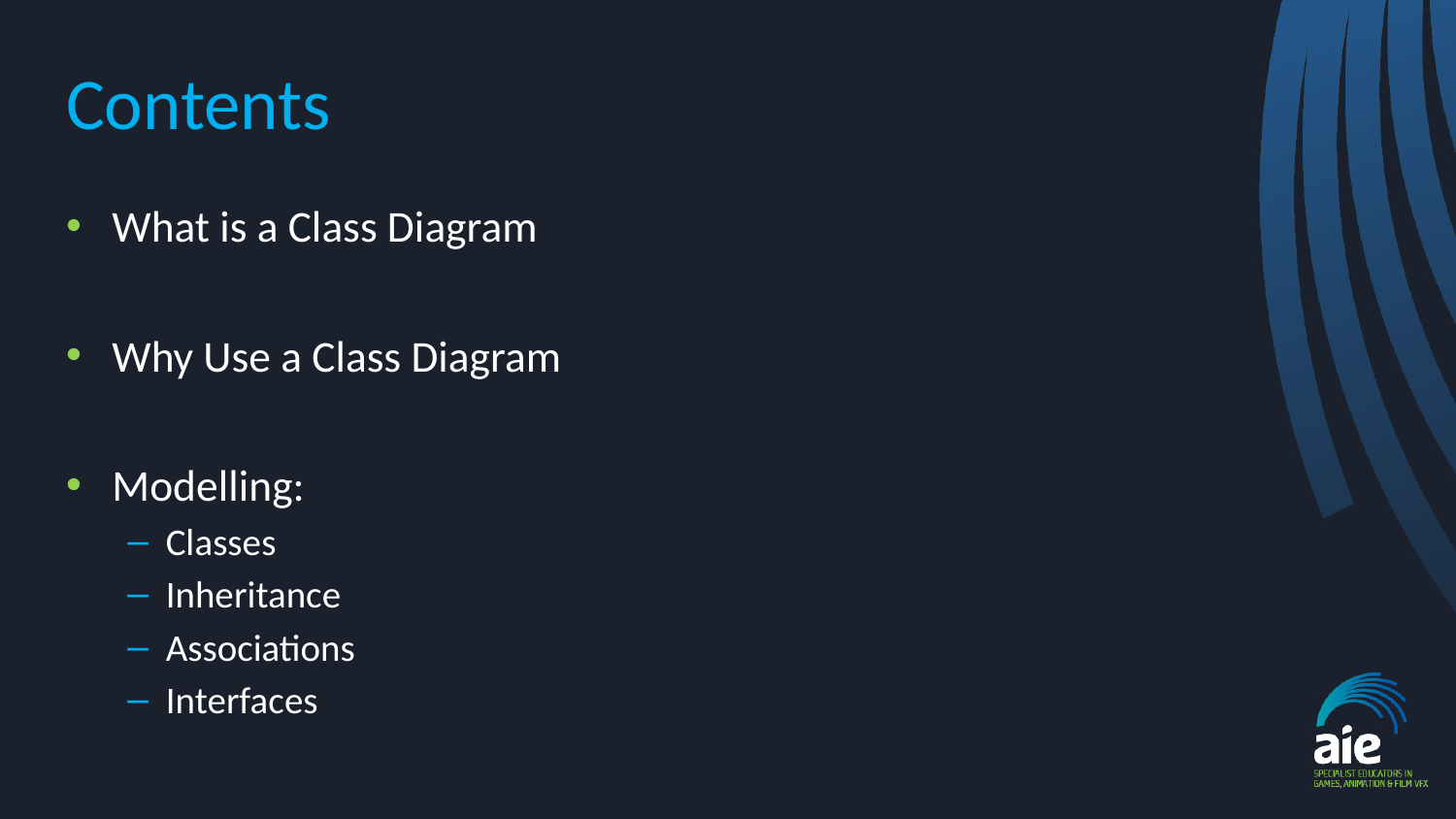

# Contents
What is a Class Diagram

Why Use a Class Diagram

Modelling:
Classes
Inheritance
Associations
Interfaces